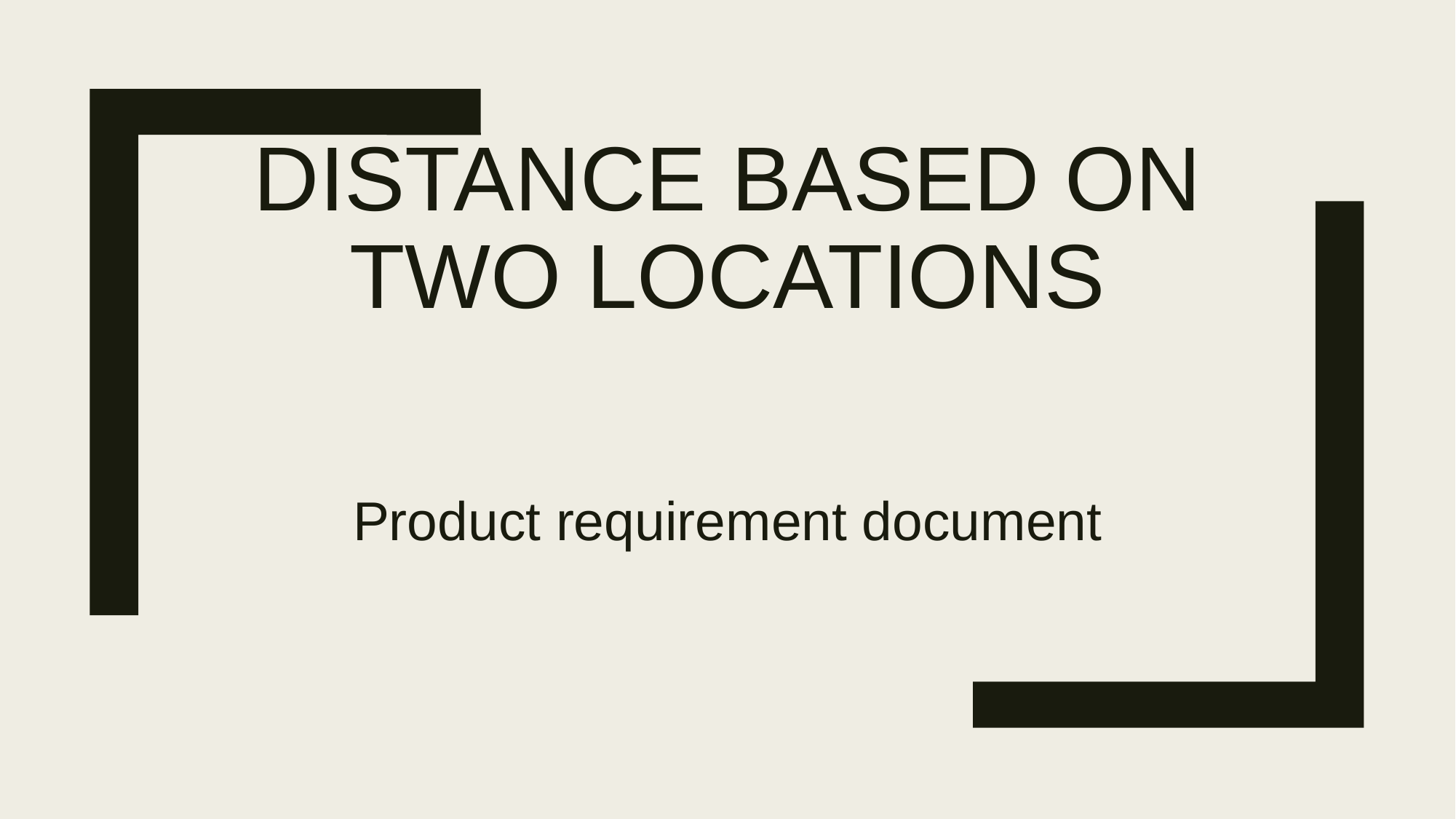

# Distance Based on Two Locations
Product requirement document